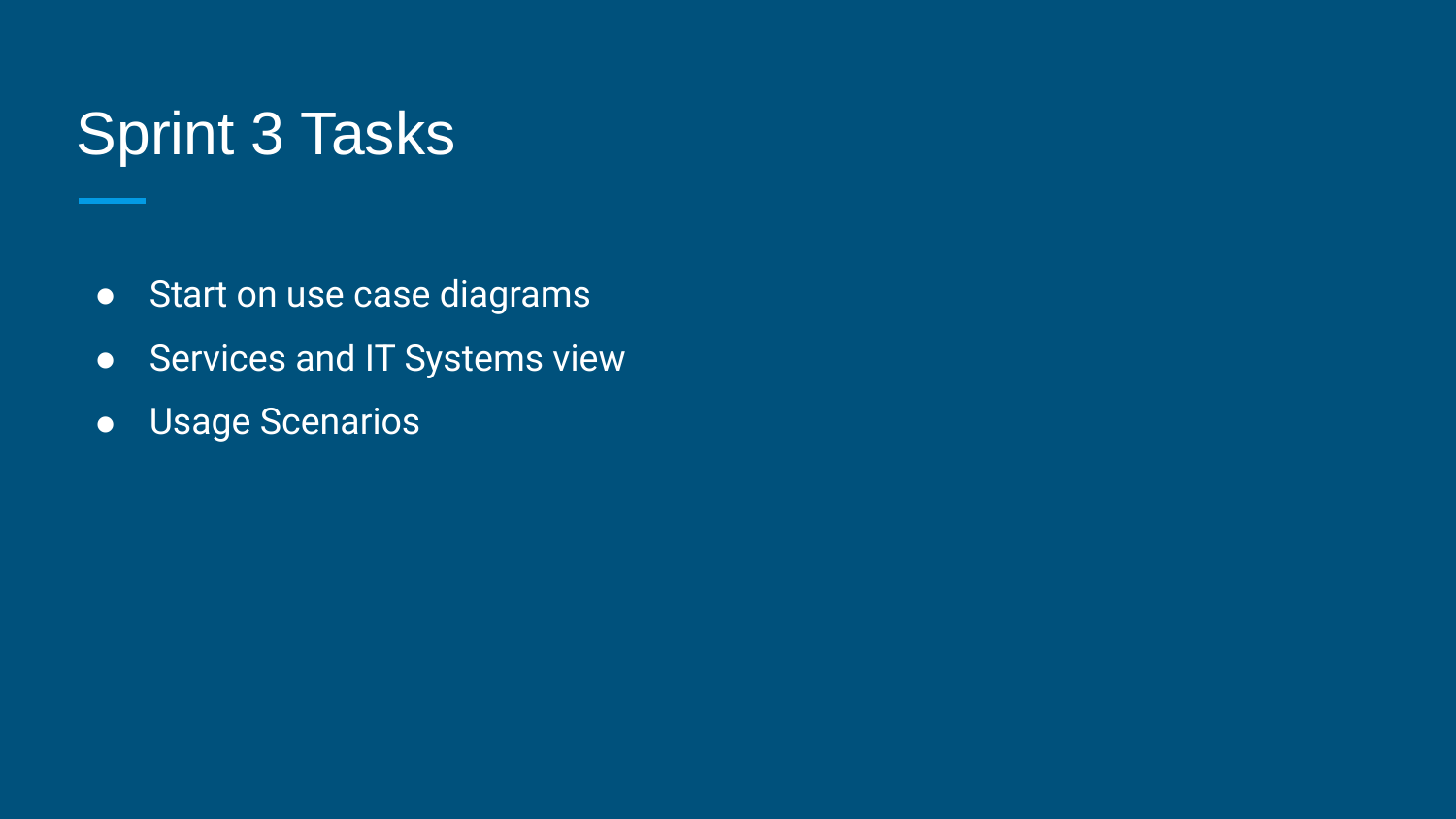

# Sprint 3 Tasks
Start on use case diagrams
Services and IT Systems view
Usage Scenarios